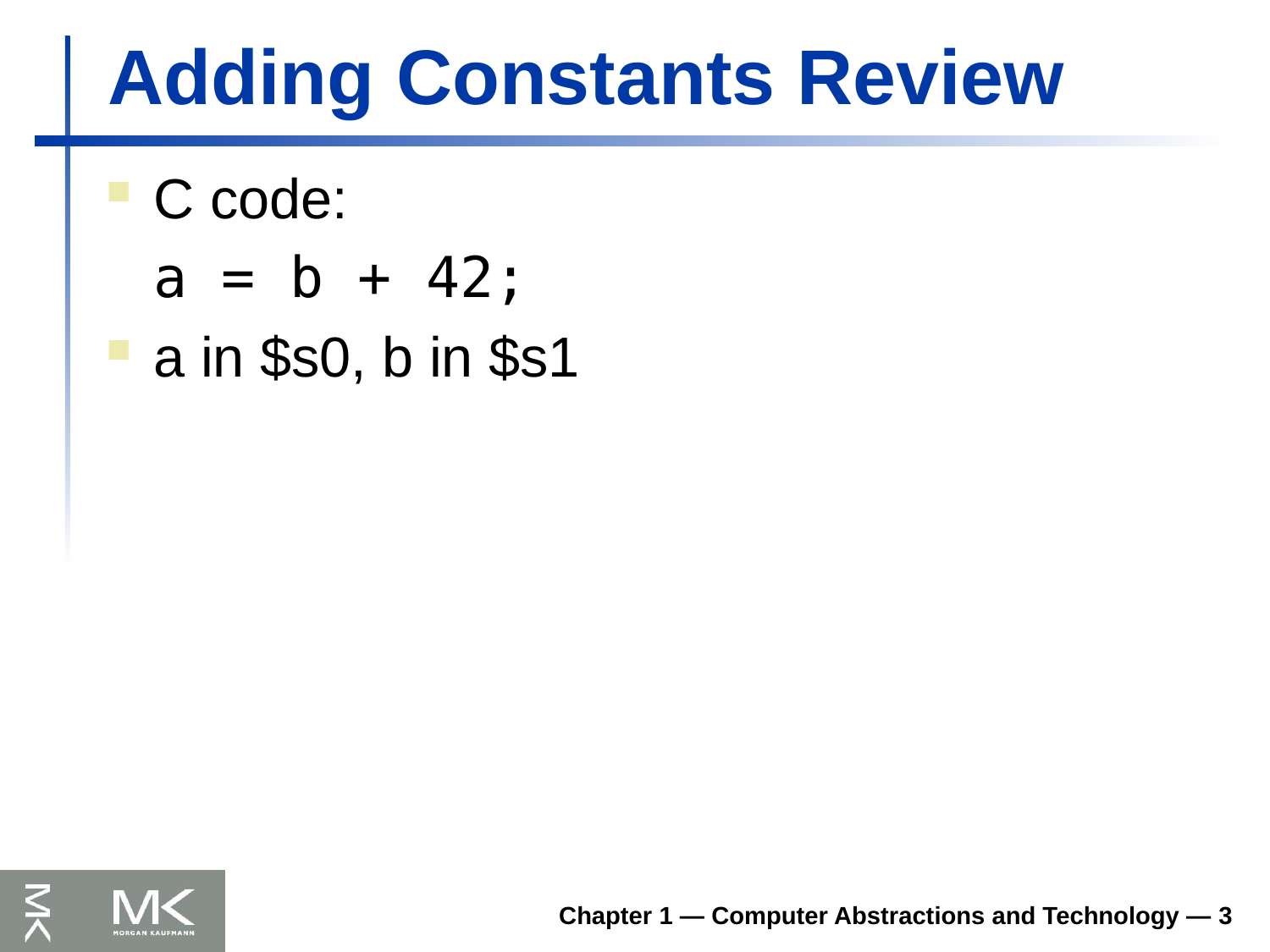

# Adding Constants Review
C code:
	a = b + 42;
a in $s0, b in $s1
Chapter 1 — Computer Abstractions and Technology — 3